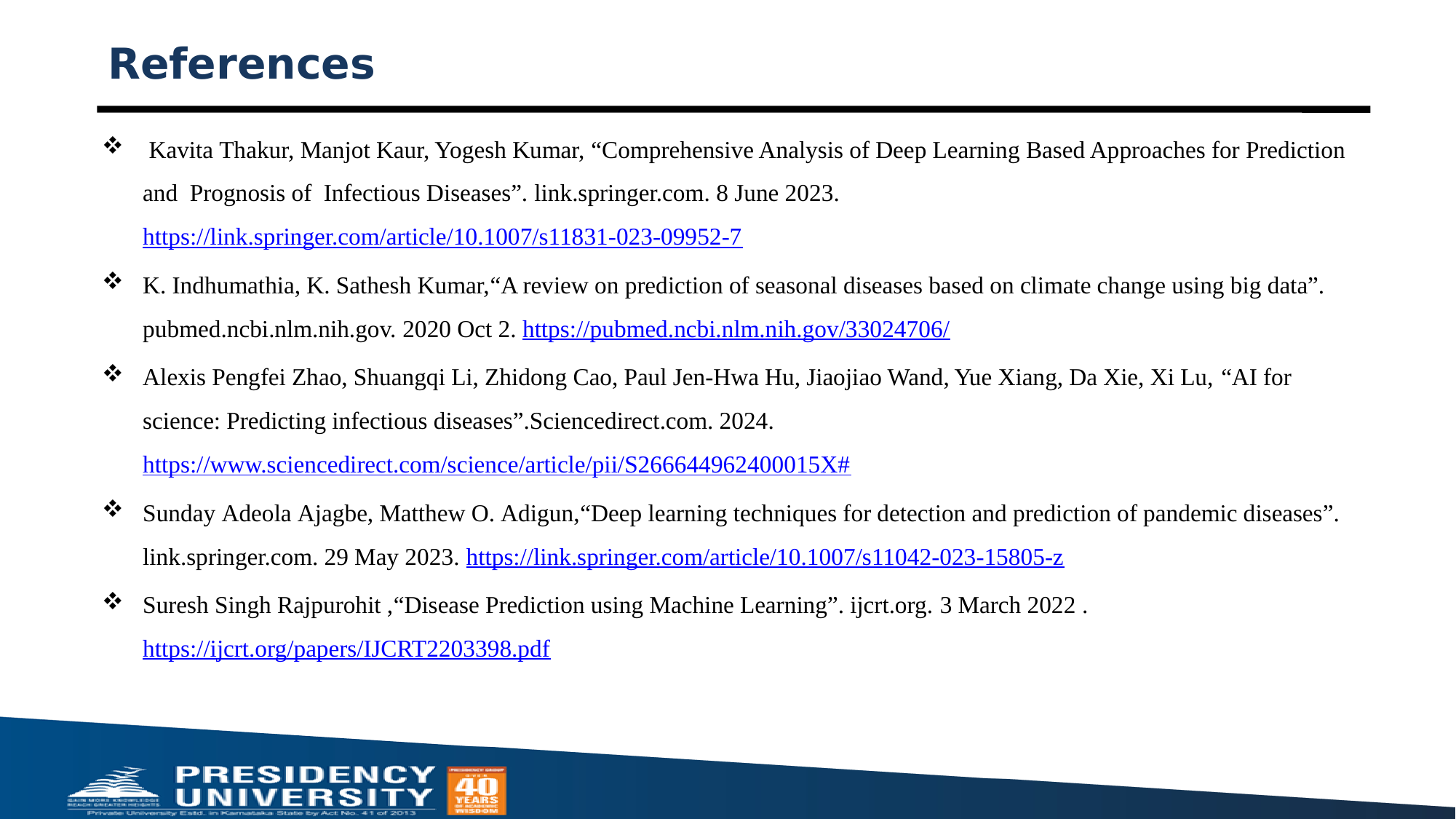

# References
 Kavita Thakur, Manjot Kaur, Yogesh Kumar, “Comprehensive Analysis of Deep Learning Based Approaches for Prediction and  Prognosis of  Infectious Diseases”. link.springer.com. 8 June 2023. https://link.springer.com/article/10.1007/s11831-023-09952-7
K. Indhumathia, K. Sathesh Kumar,“A review on prediction of seasonal diseases based on climate change using big data”. pubmed.ncbi.nlm.nih.gov. 2020 Oct 2. https://pubmed.ncbi.nlm.nih.gov/33024706/
Alexis Pengfei Zhao, Shuangqi Li, Zhidong Cao, Paul Jen-Hwa Hu, Jiaojiao Wand, Yue Xiang, Da Xie, Xi Lu, “AI for science: Predicting infectious diseases”.Sciencedirect.com. 2024. https://www.sciencedirect.com/science/article/pii/S266644962400015X#
Sunday Adeola Ajagbe, Matthew O. Adigun,“Deep learning techniques for detection and prediction of pandemic diseases”. link.springer.com. 29 May 2023. https://link.springer.com/article/10.1007/s11042-023-15805-z
Suresh Singh Rajpurohit ,“Disease Prediction using Machine Learning”. ijcrt.org. 3 March 2022 . https://ijcrt.org/papers/IJCRT2203398.pdf